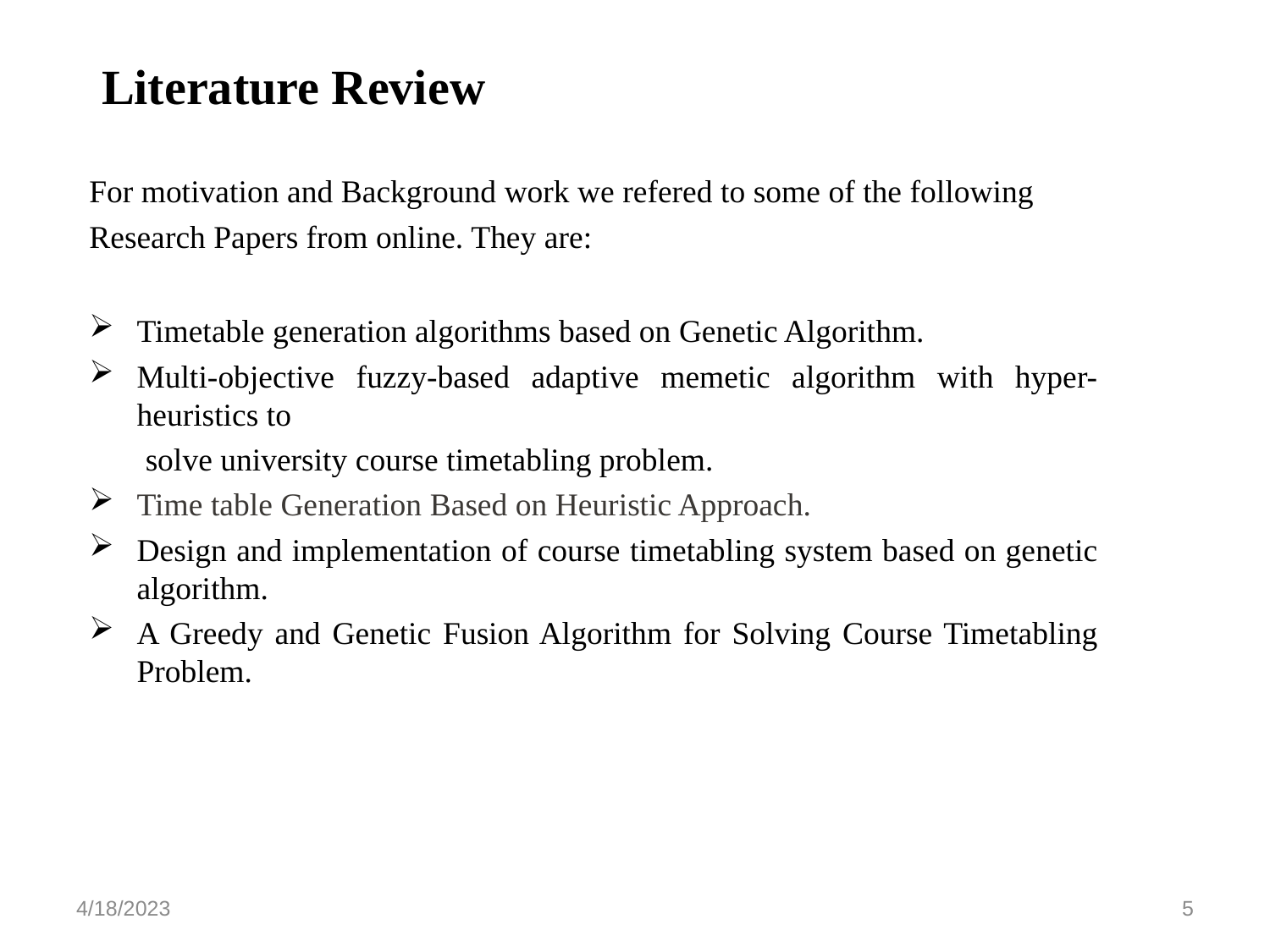

# Literature Review

For motivation and Background work we refered to some of the following
Research Papers from online. They are:

Timetable generation algorithms based on Genetic Algorithm.
Multi-objective fuzzy-based adaptive memetic algorithm with hyper-heuristics to
       solve university course timetabling problem.
Time table Generation Based on Heuristic Approach.
Design and implementation of course timetabling system based on genetic algorithm.
A Greedy and Genetic Fusion Algorithm for Solving Course Timetabling Problem.
4/18/2023
5